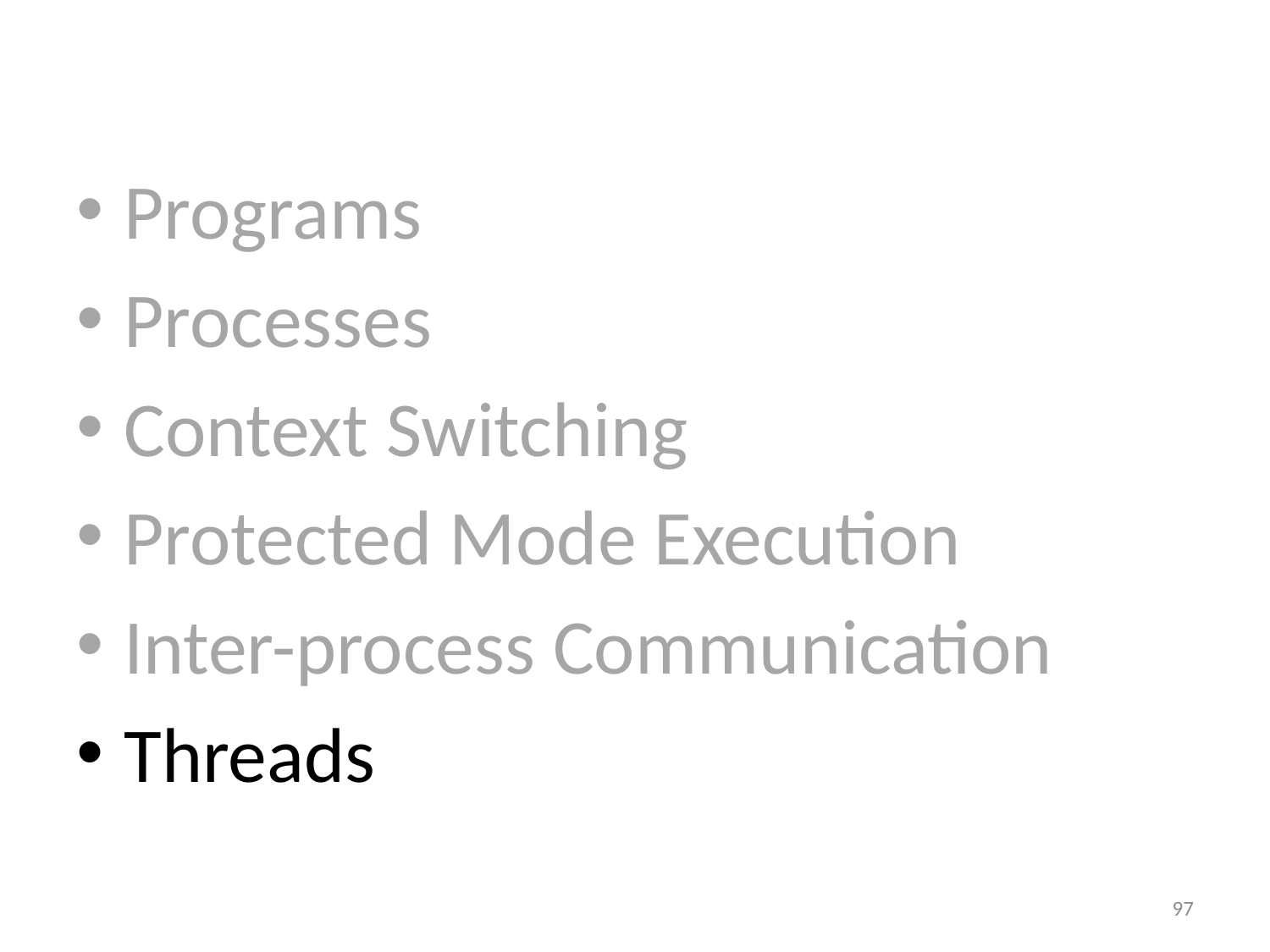

Programs
Processes
Context Switching
Protected Mode Execution
Inter-process Communication
Threads
97